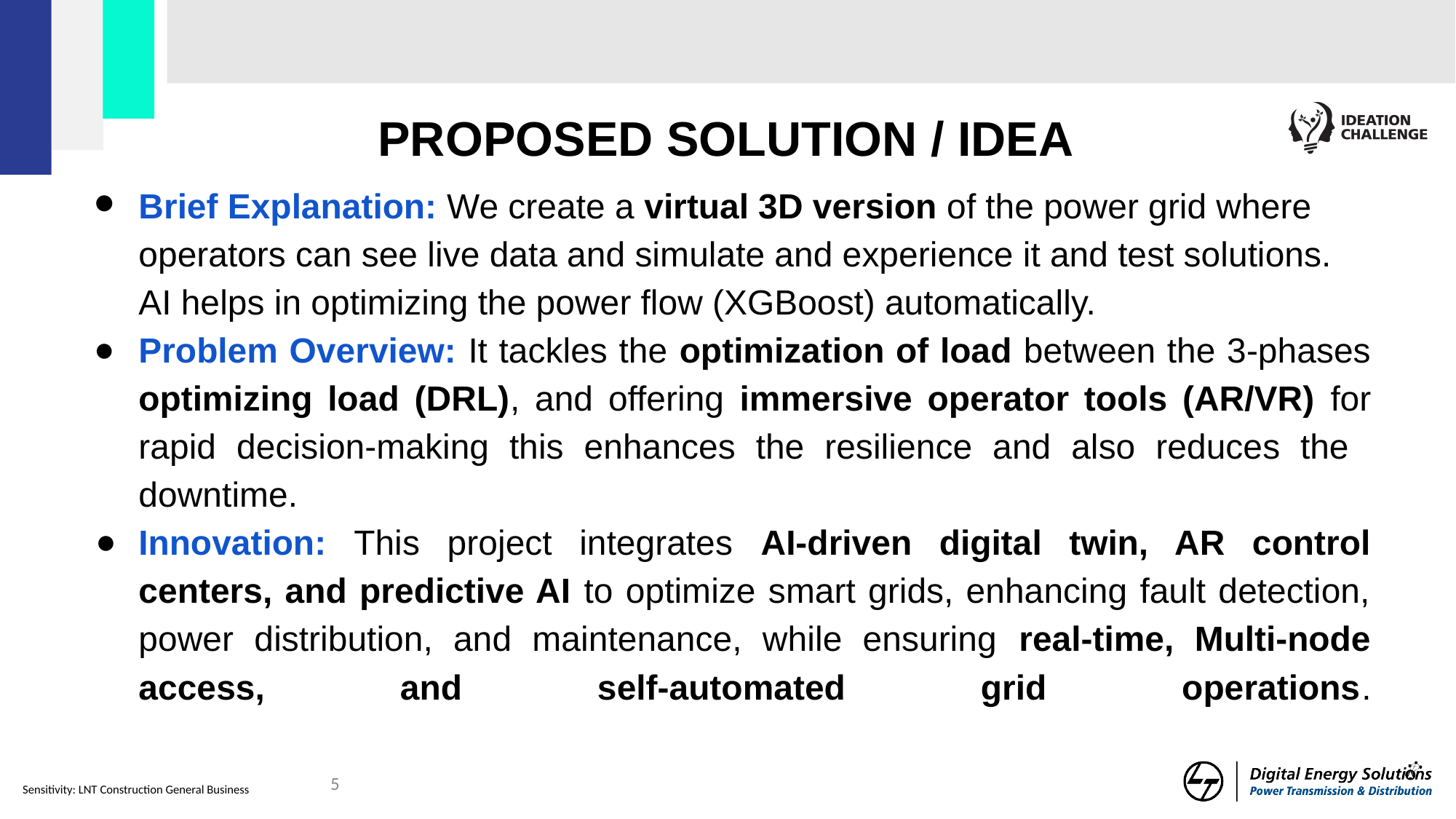

Brief Explanation: We create a virtual 3D version of the power grid where operators can see live data and simulate and experience it and test solutions. AI helps in optimizing the power flow (XGBoost) automatically.
Problem Overview: It tackles the optimization of load between the 3-phases optimizing load (DRL), and offering immersive operator tools (AR/VR) for rapid decision-making this enhances the resilience and also reduces the  downtime.
Innovation: This project integrates AI-driven digital twin, AR control centers, and predictive AI to optimize smart grids, enhancing fault detection, power distribution, and maintenance, while ensuring real-time, Multi-node access, and self-automated grid operations.

# PROPOSED SOLUTION / IDEA
5